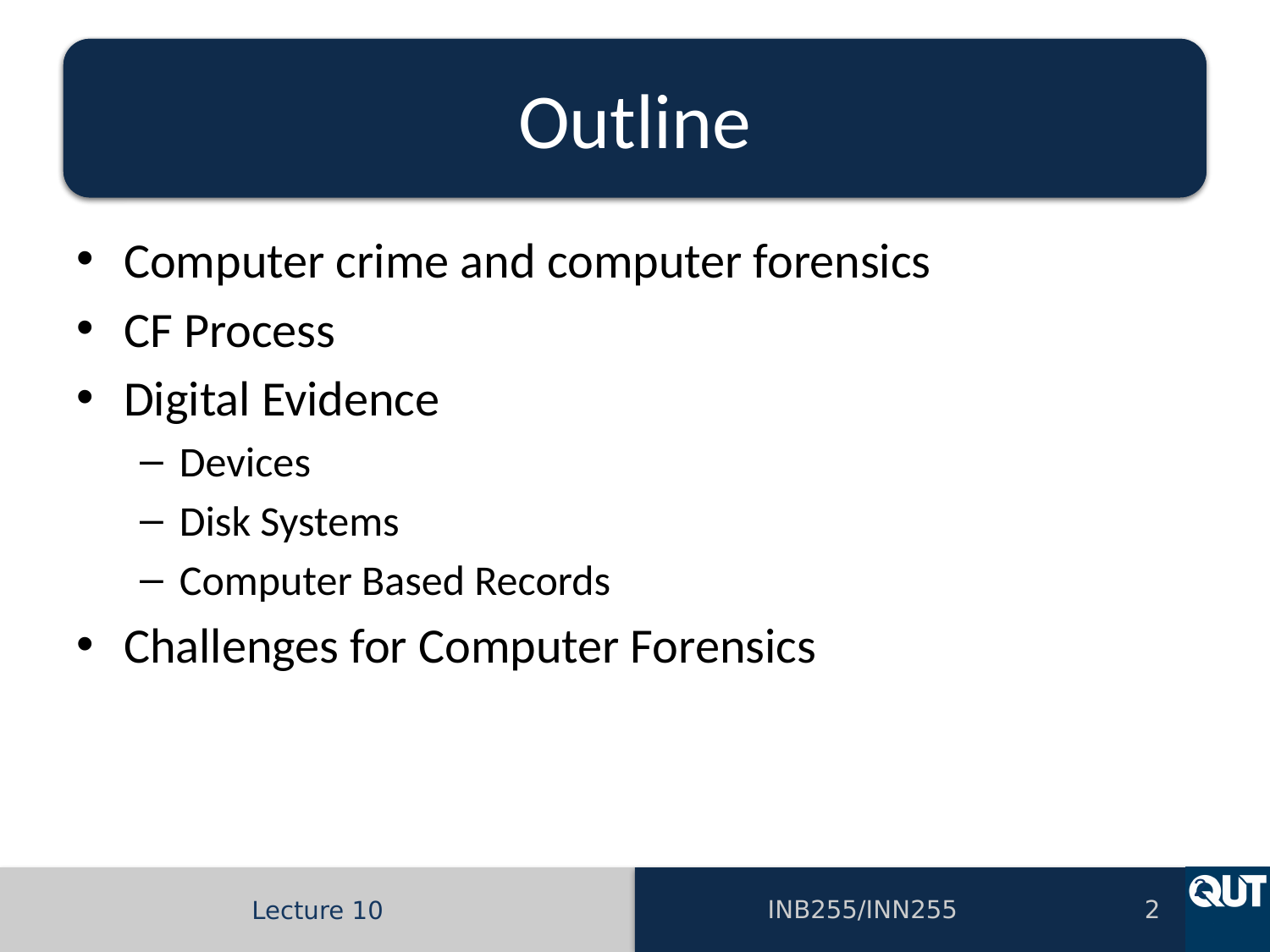

# Outline
Computer crime and computer forensics
CF Process
Digital Evidence
Devices
Disk Systems
Computer Based Records
Challenges for Computer Forensics
2
Lecture 10